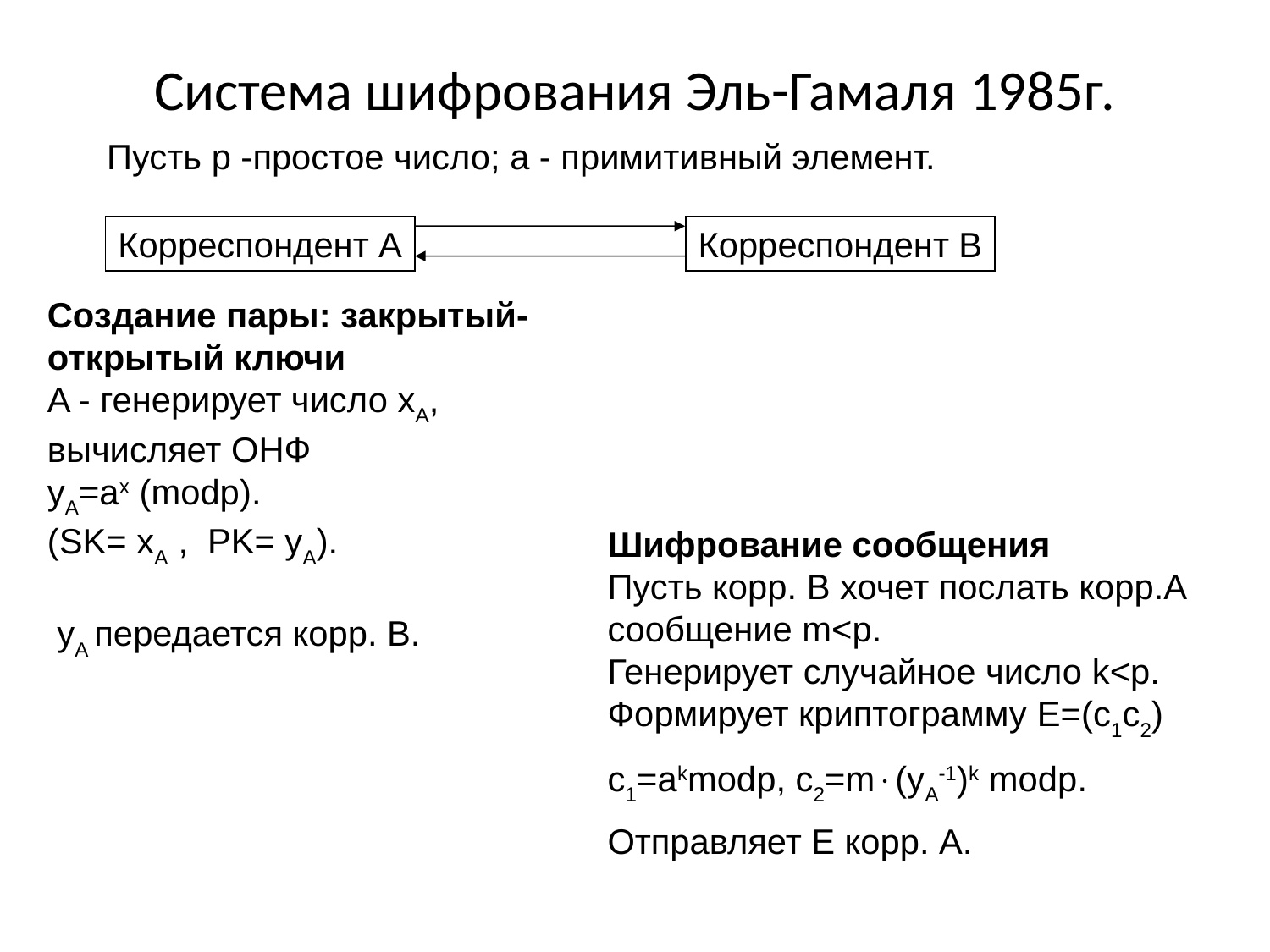

# Система шифрования Эль-Гамаля 1985г.
Пусть p -простое число; a - примитивный элемент.
Корреспондент А
Корреспондент В

Создание пары: закрытый-открытый ключи
A - генерирует число xA, вычисляет ОНФ
yA=ax (modp).
(SK= xA  ,  PK= yA).

 yA передается корр. B.
Шифрование сообщения
Пусть корр. B хочет послать корр.А сообщение m<p.
Генерирует случайное число k<p.
Формирует криптограмму E=(c1c2)
c1=akmodp, c2=m⋅(yA-1)k modp.
Отправляет E корр. А.